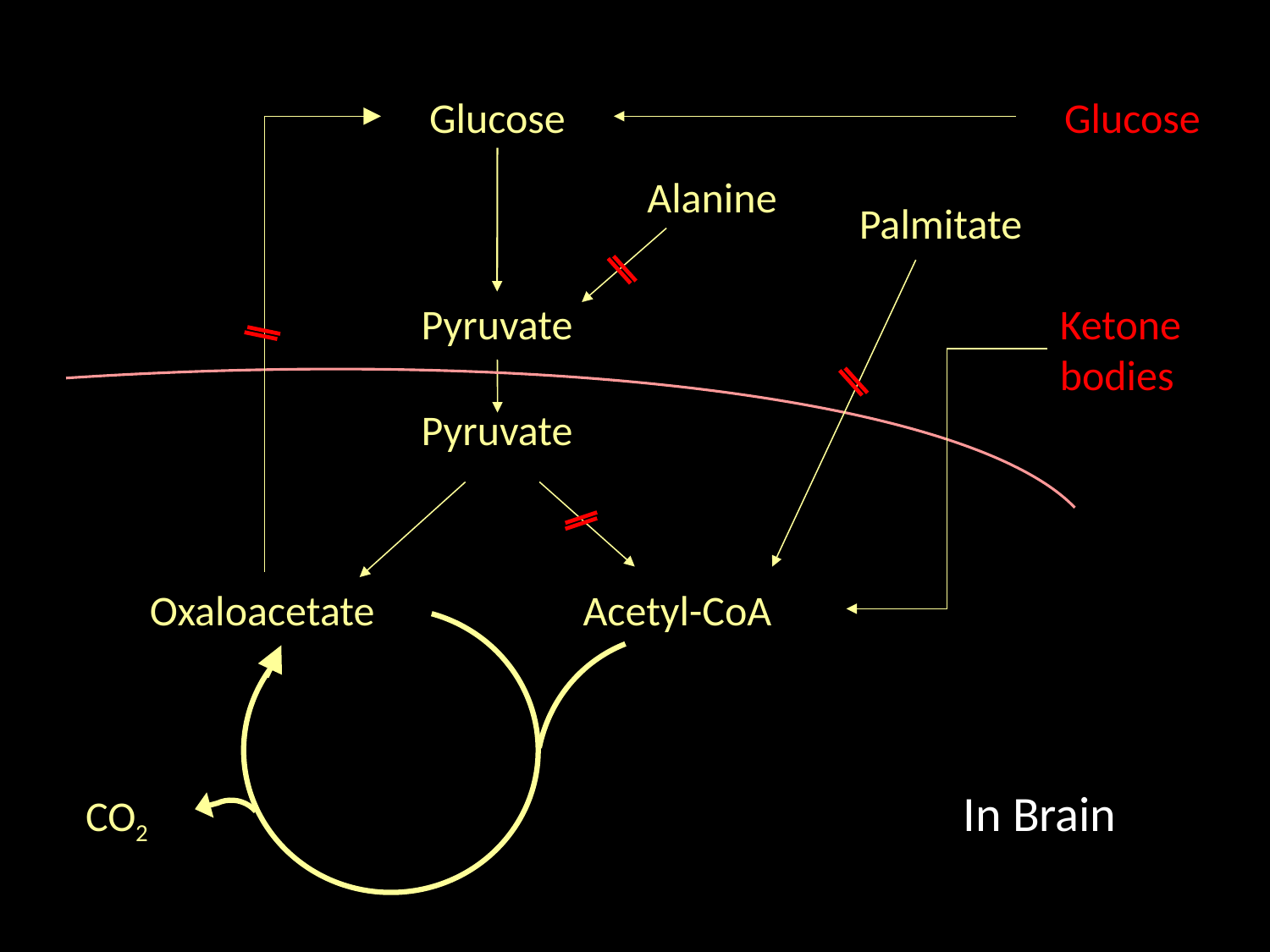

Glucose
Glucose
Alanine
Palmitate

Pyruvate
Ketone bodies

Pyruvate

Oxaloacetate
 Acetyl-CoA

In Brain
 CO2